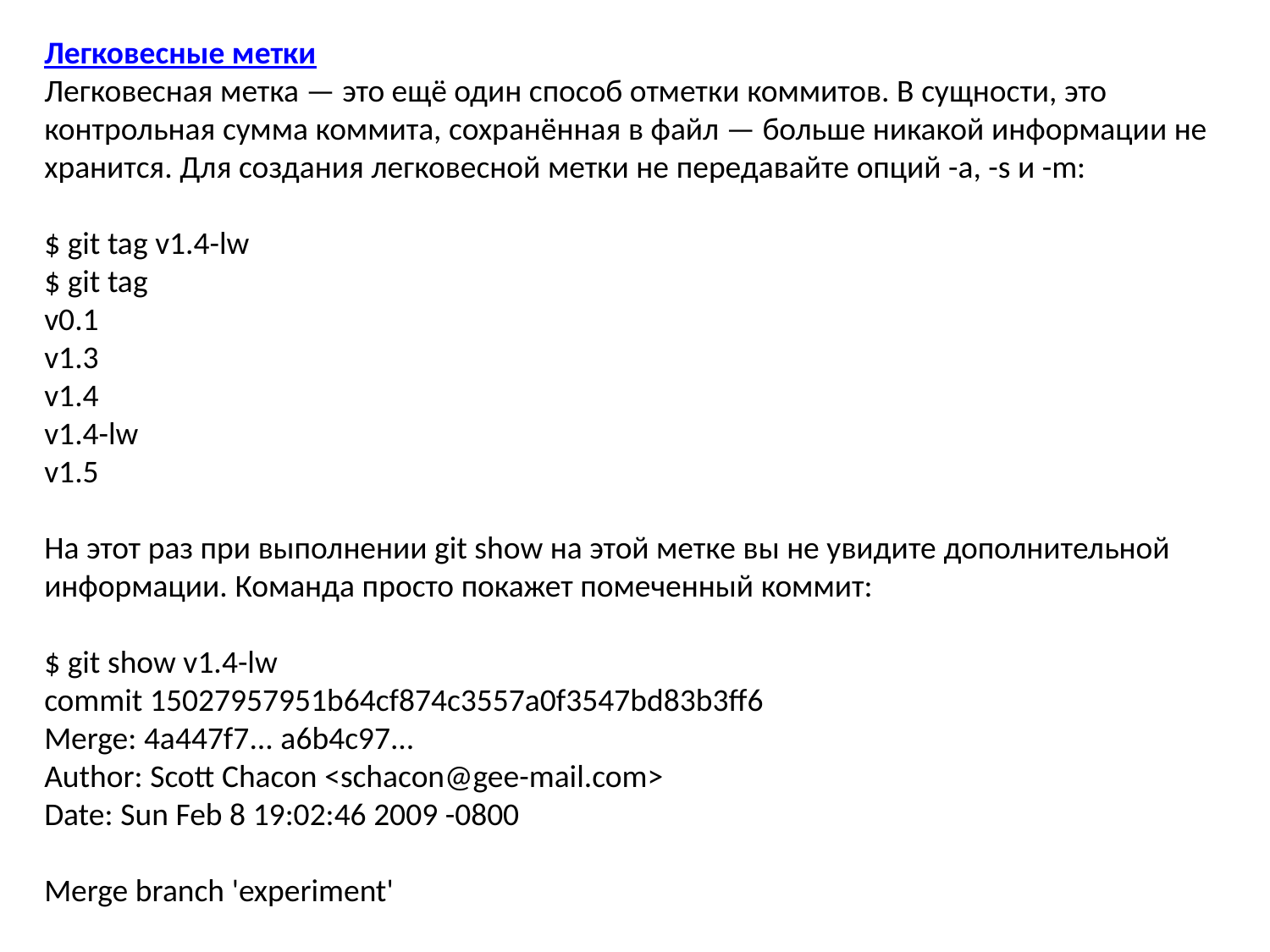

Легковесные метки
Легковесная метка — это ещё один способ отметки коммитов. В сущности, это контрольная сумма коммита, сохранённая в файл — больше никакой информации не хранится. Для создания легковесной метки не передавайте опций -a, -s и -m:

$ git tag v1.4-lw
$ git tag
v0.1
v1.3
v1.4
v1.4-lw
v1.5

На этот раз при выполнении git show на этой метке вы не увидите дополнительной информации. Команда просто покажет помеченный коммит:

$ git show v1.4-lw
commit 15027957951b64cf874c3557a0f3547bd83b3ff6
Merge: 4a447f7... a6b4c97...
Author: Scott Chacon <schacon@gee-mail.com>
Date: Sun Feb 8 19:02:46 2009 -0800

Merge branch 'experiment'